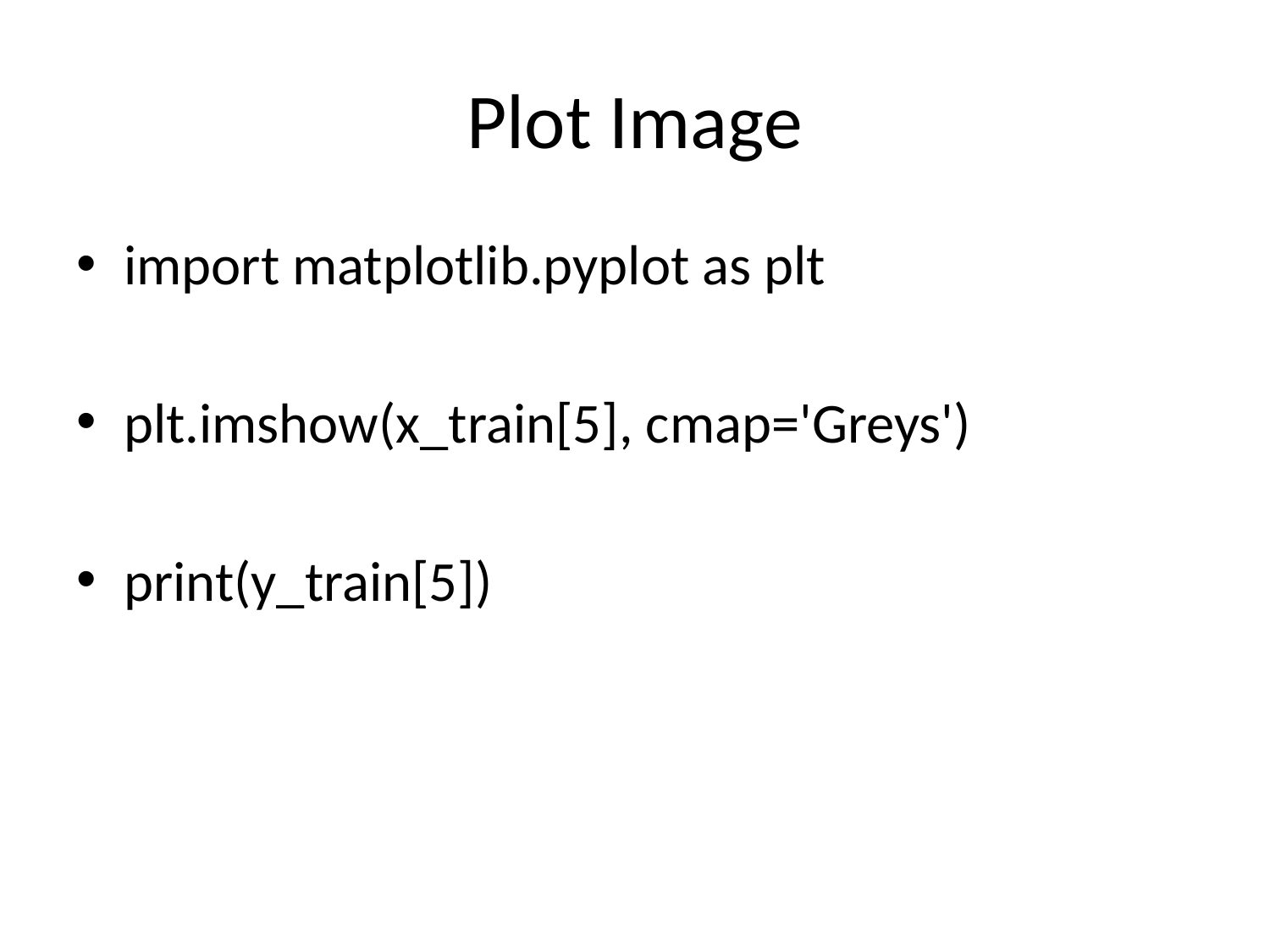

# Plot Image
import matplotlib.pyplot as plt

plt.imshow(x_train[5], cmap='Greys')

print(y_train[5])